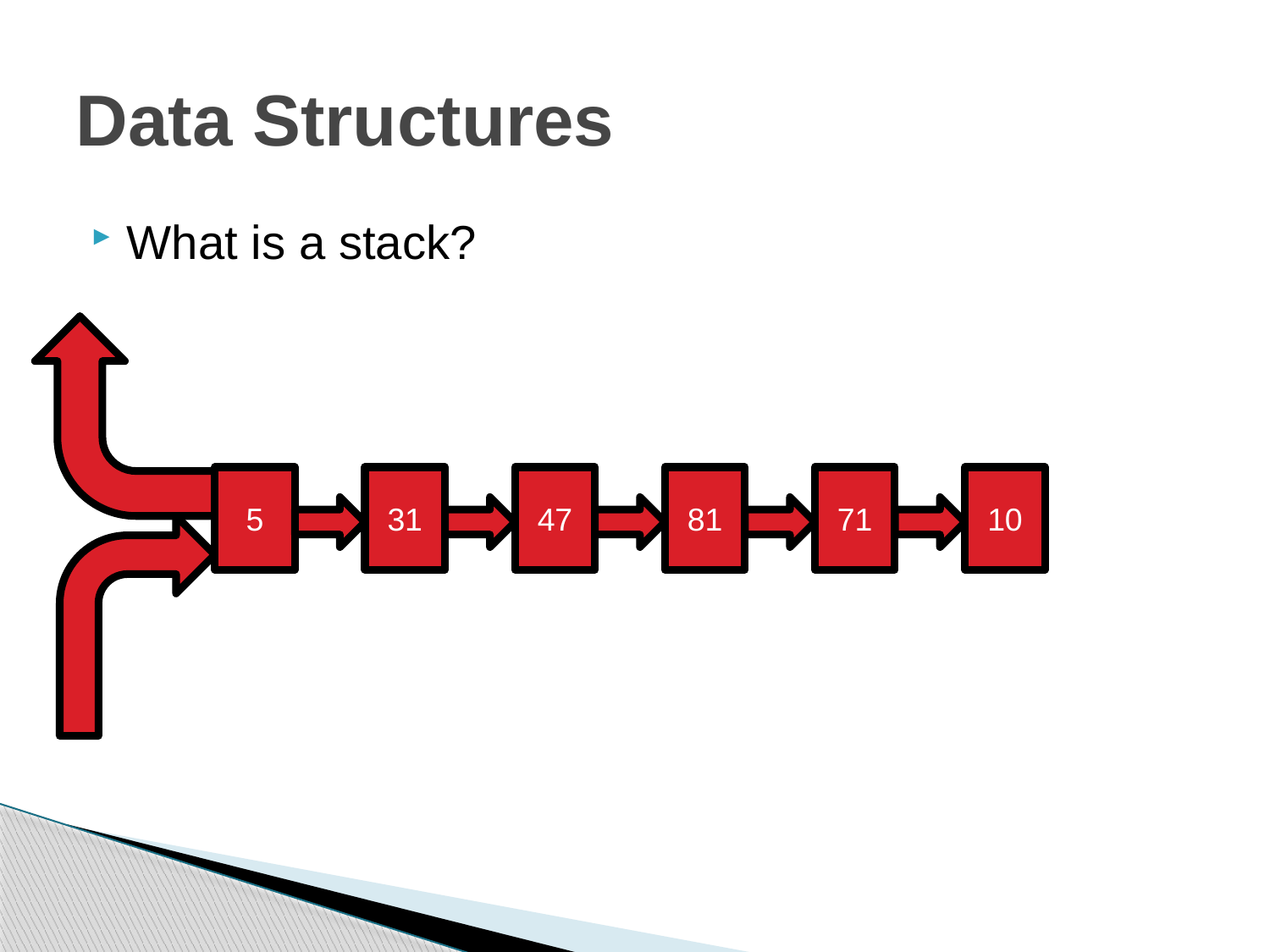

# Data Structures
What is a stack?

5
31
47
81
71
10